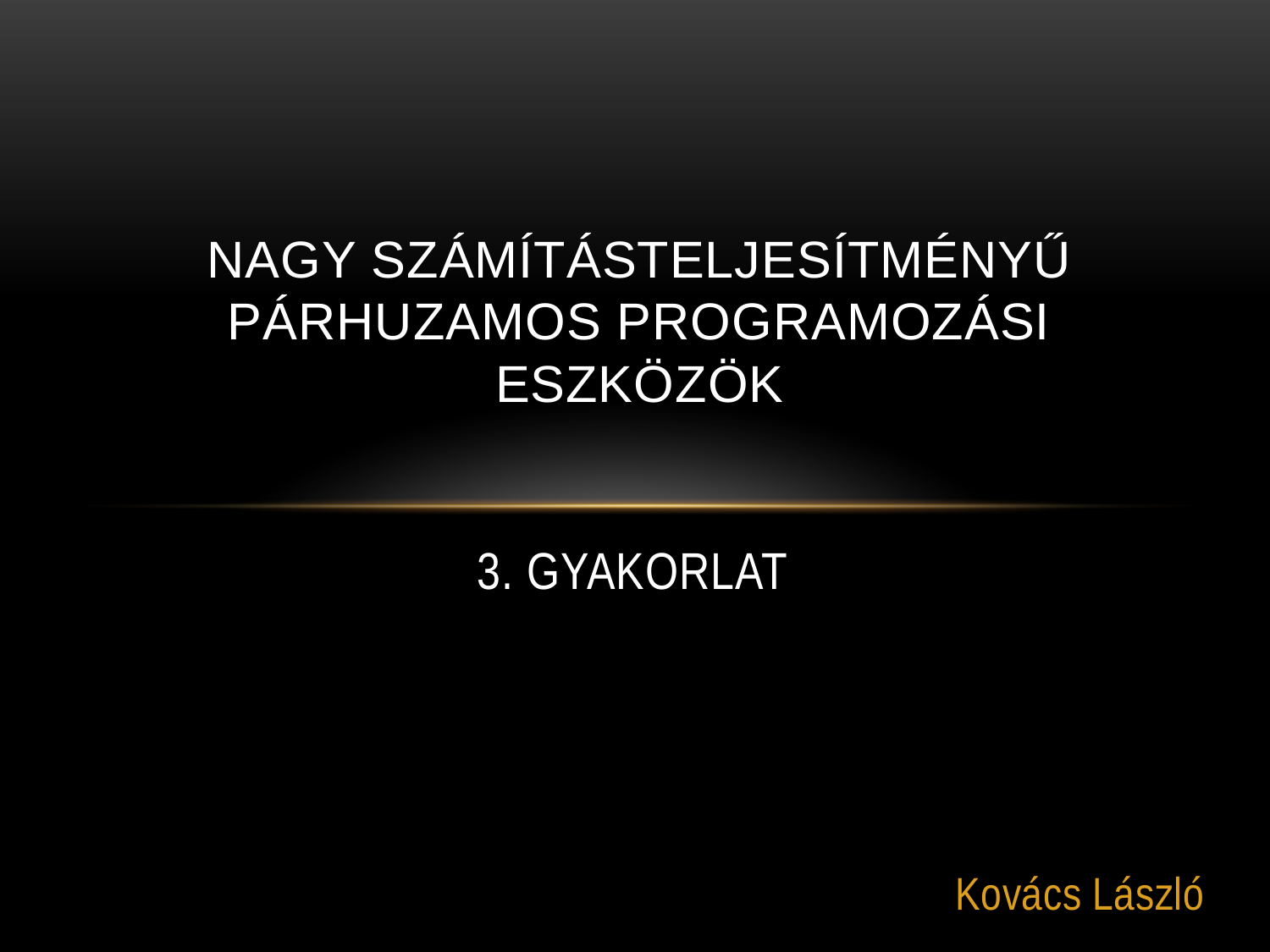

# Nagy számításteljesítményű párhuzamos programozási eszközök 3. gyakorlat
Kovács László